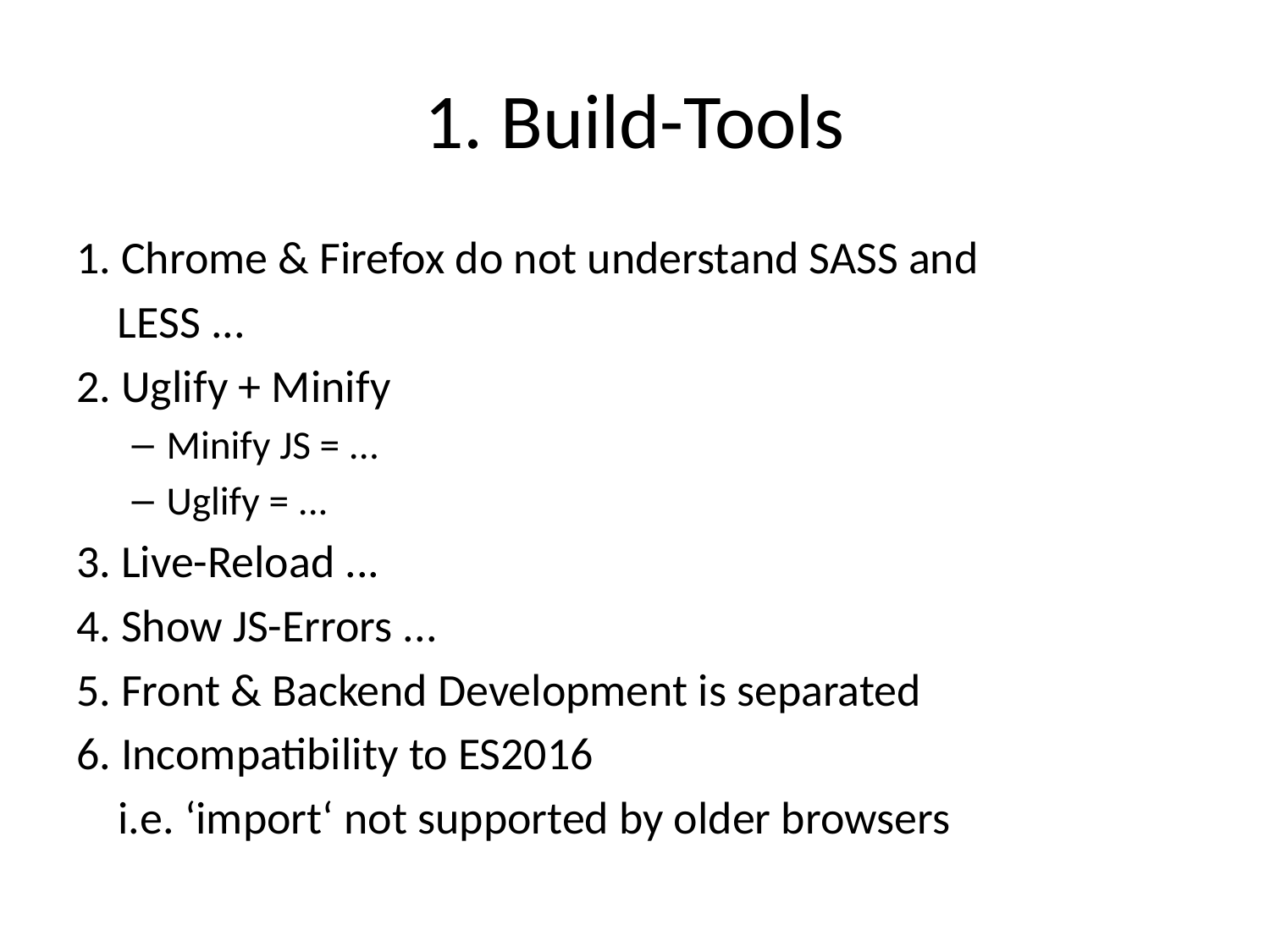

# 1. Build-Tools
1. Chrome & Firefox do not understand SASS and
    LESS ...
2. Uglify + Minify
Minify JS = ...
Uglify = ...
3. Live-Reload ...
4. Show JS-Errors ...
5. Front & Backend Development is separated
6. Incompatibility to ES2016
	i.e. ‘import‘ not supported by older browsers